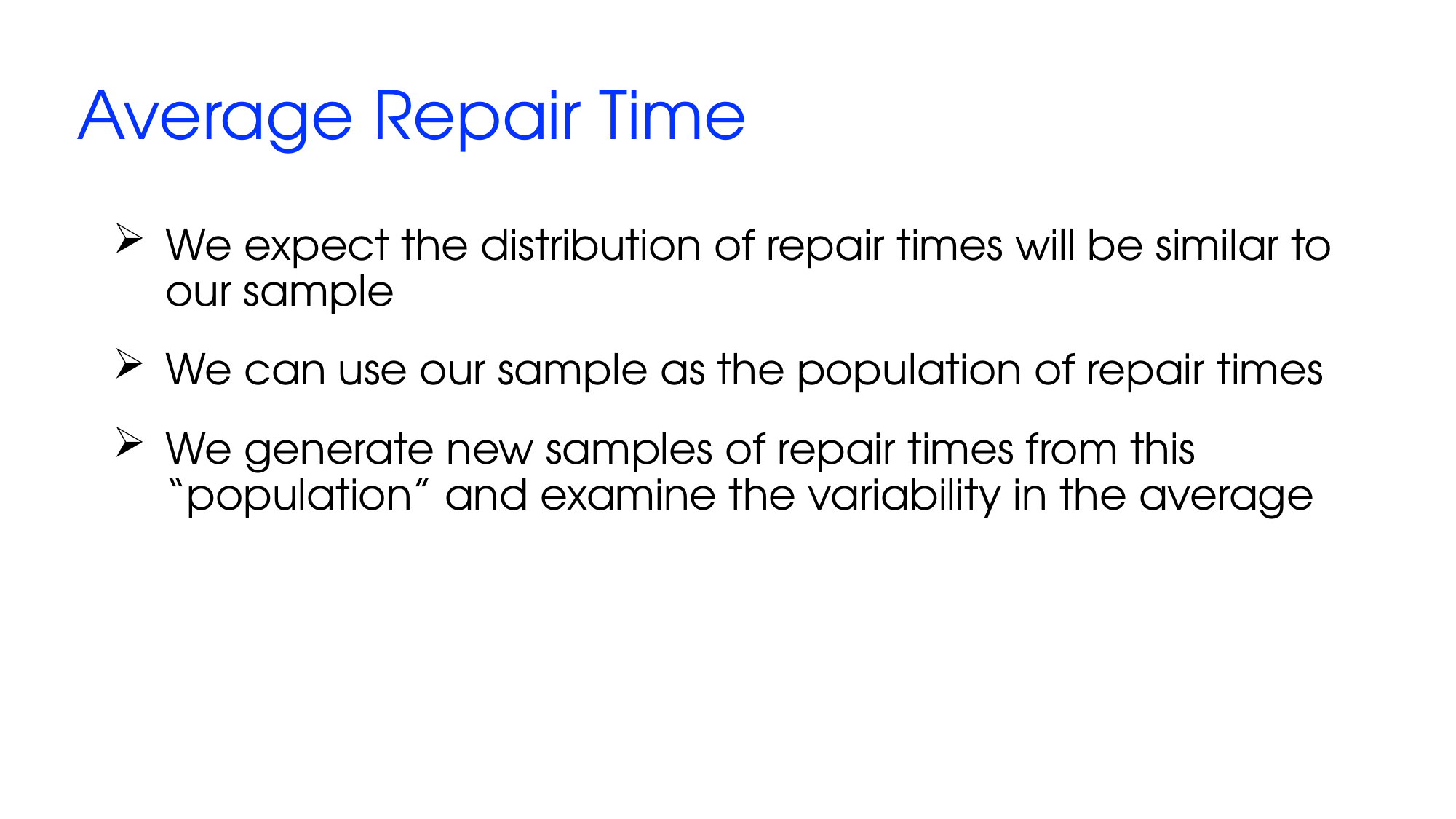

# Average Repair Time
We expect the distribution of repair times will be similar to our sample
We can use our sample as the population of repair times
We generate new samples of repair times from this “population” and examine the variability in the average